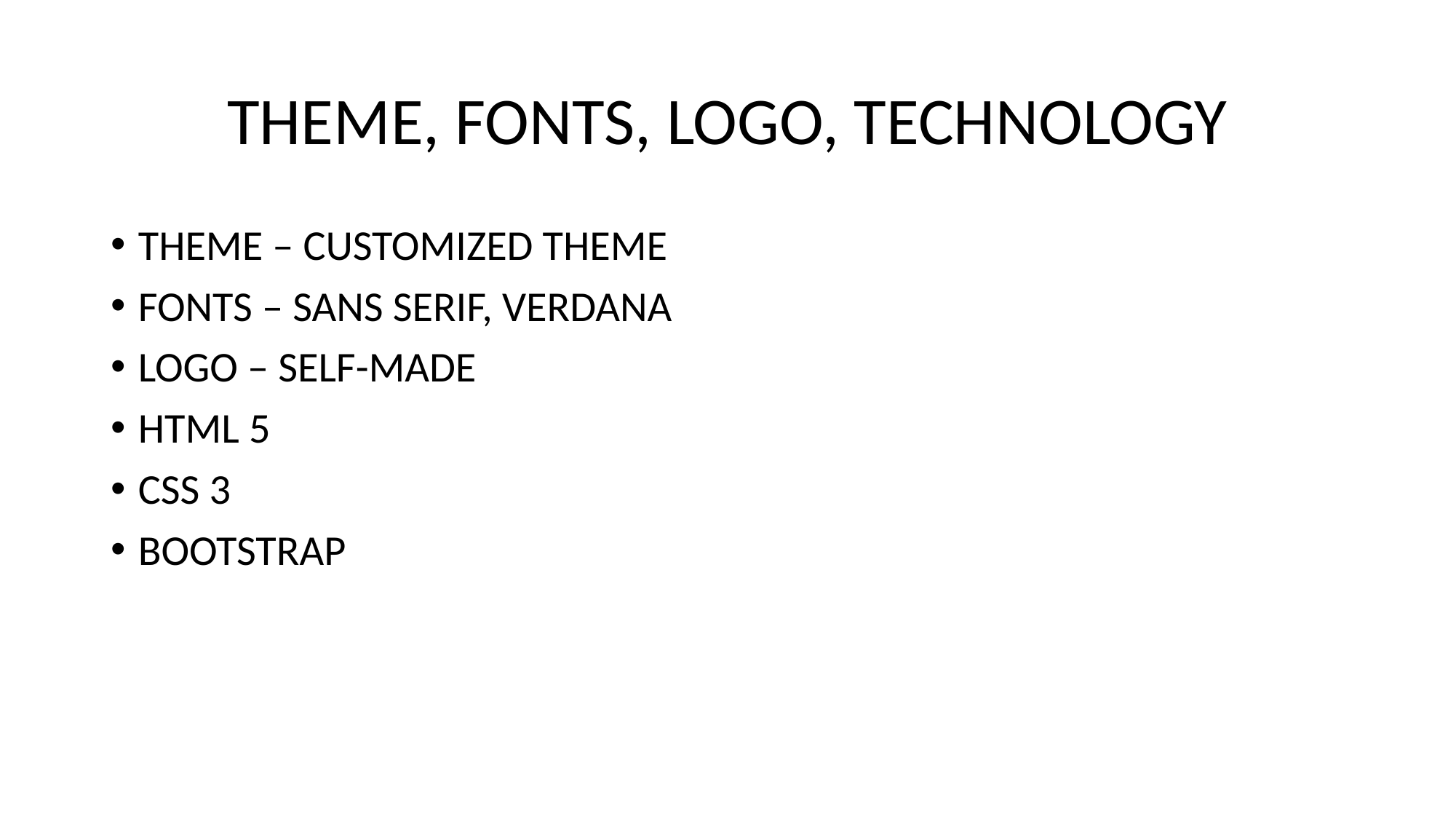

# THEME, FONTS, LOGO, TECHNOLOGY
THEME – CUSTOMIZED THEME
FONTS – SANS SERIF, VERDANA
LOGO – SELF-MADE
HTML 5
CSS 3
BOOTSTRAP